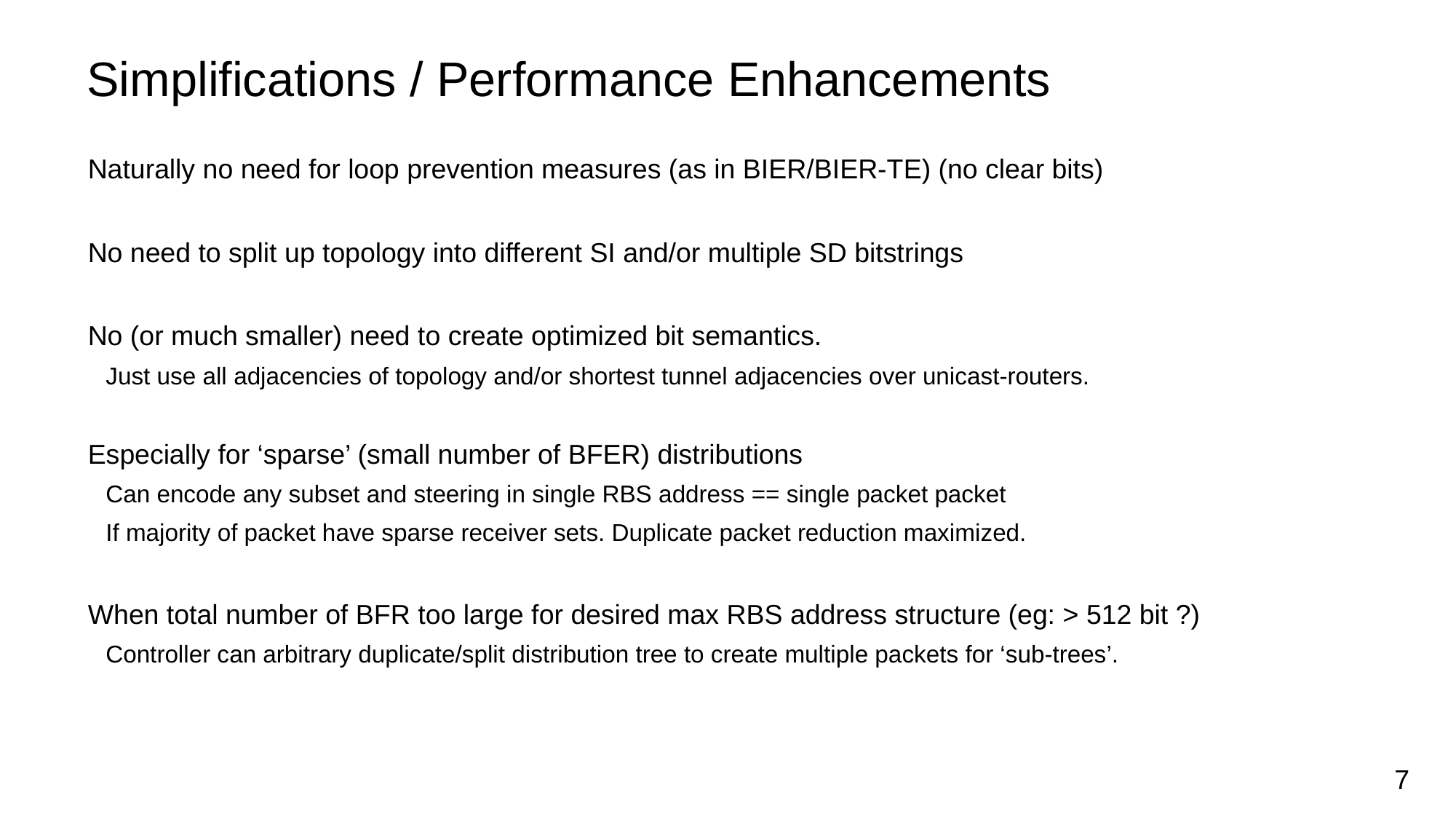

Simplifications / Performance Enhancements

Naturally no need for loop prevention measures (as in BIER/BIER-TE) (no clear bits)

No need to split up topology into different SI and/or multiple SD bitstrings

No (or much smaller) need to create optimized bit semantics.
Just use all adjacencies of topology and/or shortest tunnel adjacencies over unicast-routers.

Especially for ‘sparse’ (small number of BFER) distributions
Can encode any subset and steering in single RBS address == single packet packet
If majority of packet have sparse receiver sets. Duplicate packet reduction maximized.

When total number of BFR too large for desired max RBS address structure (eg: > 512 bit ?)
Controller can arbitrary duplicate/split distribution tree to create multiple packets for ‘sub-trees’.

7